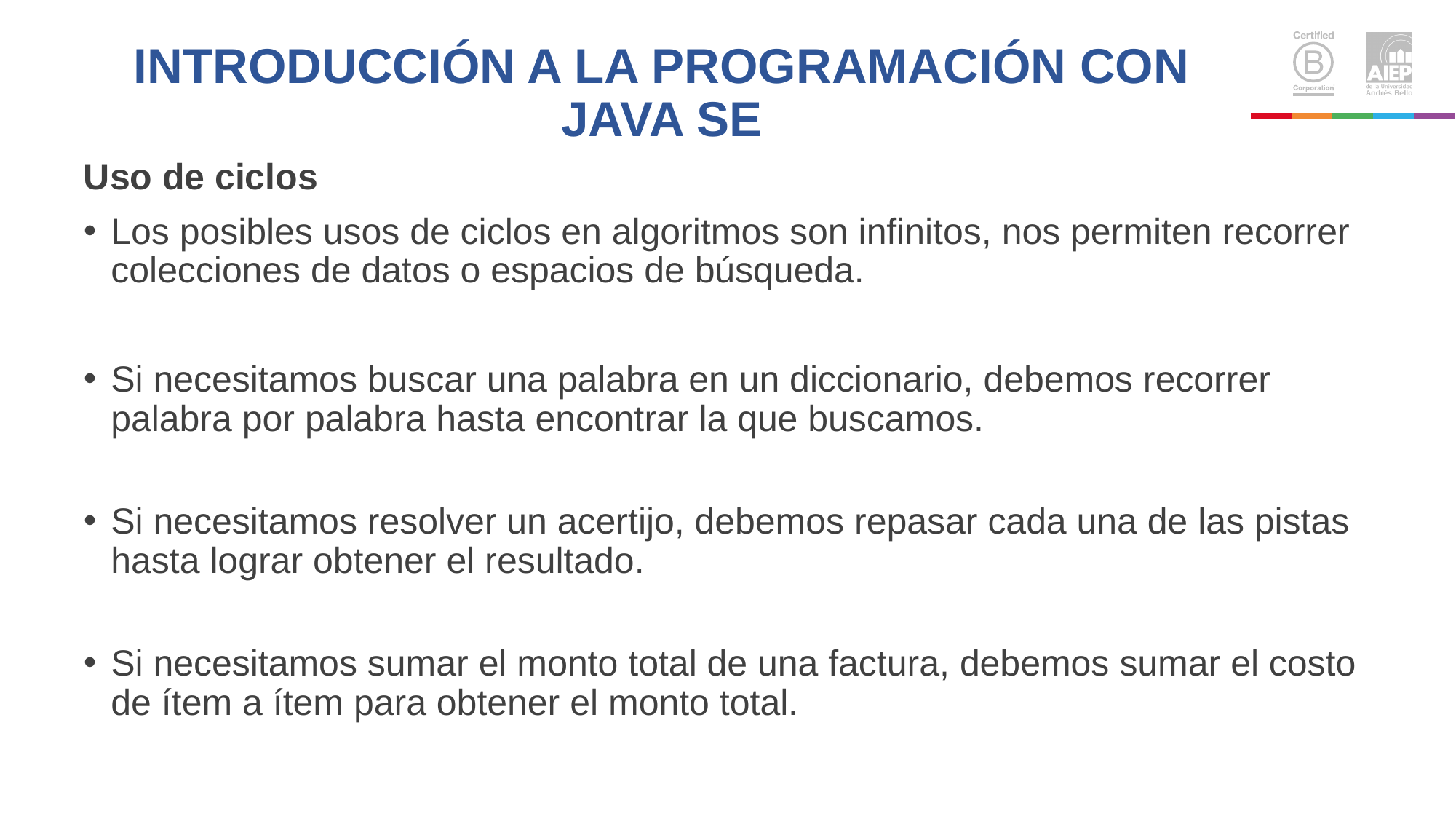

# INTRODUCCIÓN A LA PROGRAMACIÓN CON JAVA SE
Uso de ciclos
Los posibles usos de ciclos en algoritmos son infinitos, nos permiten recorrer colecciones de datos o espacios de búsqueda.

Si necesitamos buscar una palabra en un diccionario, debemos recorrer palabra por palabra hasta encontrar la que buscamos.

Si necesitamos resolver un acertijo, debemos repasar cada una de las pistas hasta lograr obtener el resultado.

Si necesitamos sumar el monto total de una factura, debemos sumar el costo de ítem a ítem para obtener el monto total.